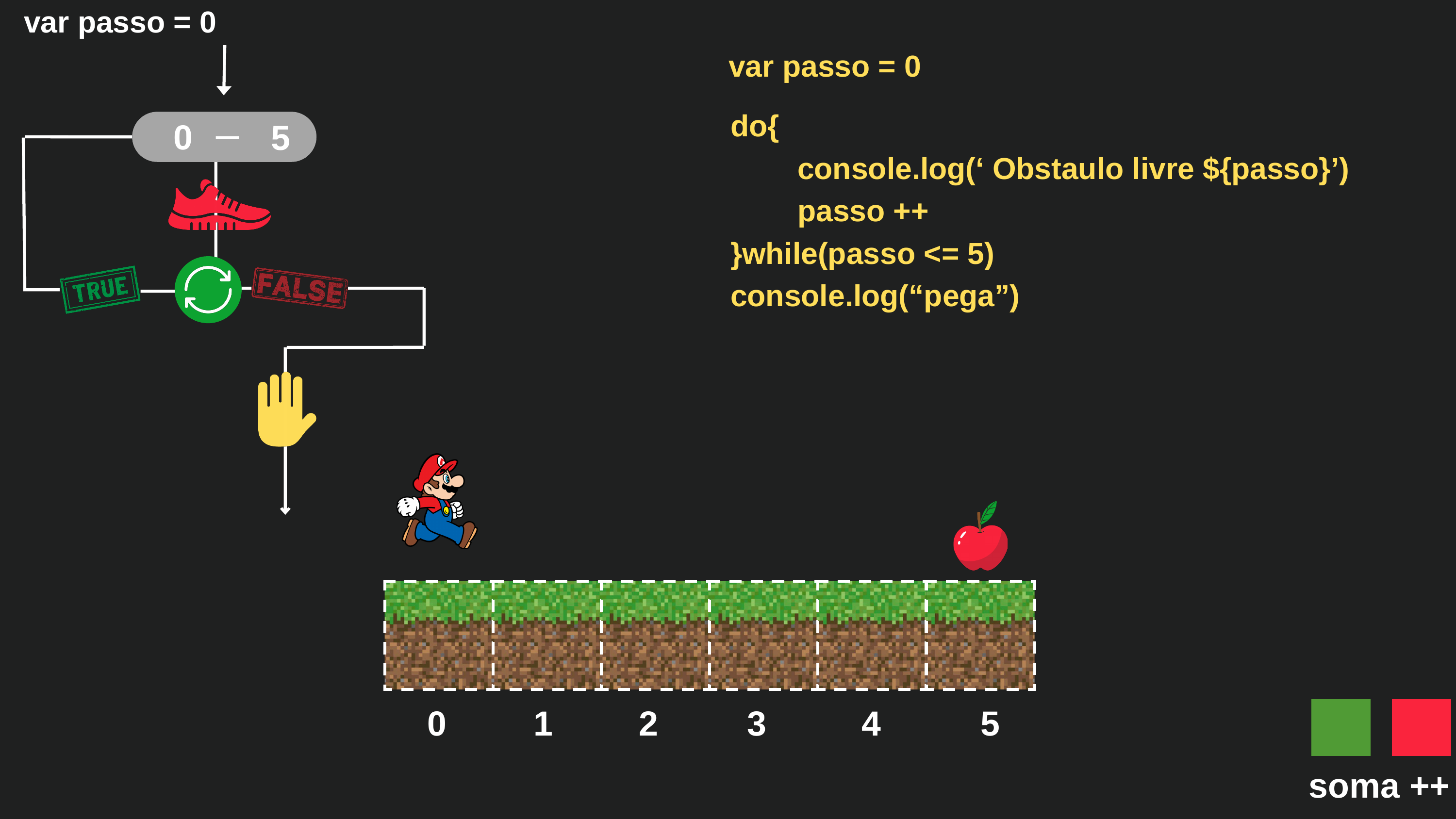

var passo = 0
var passo = 0

do{
        console.log(‘ Obstaulo livre ${passo}’)
        passo ++
}while(passo <= 5)
console.log(“pega”)
0
5

0
1

2

3
4
5

soma ++